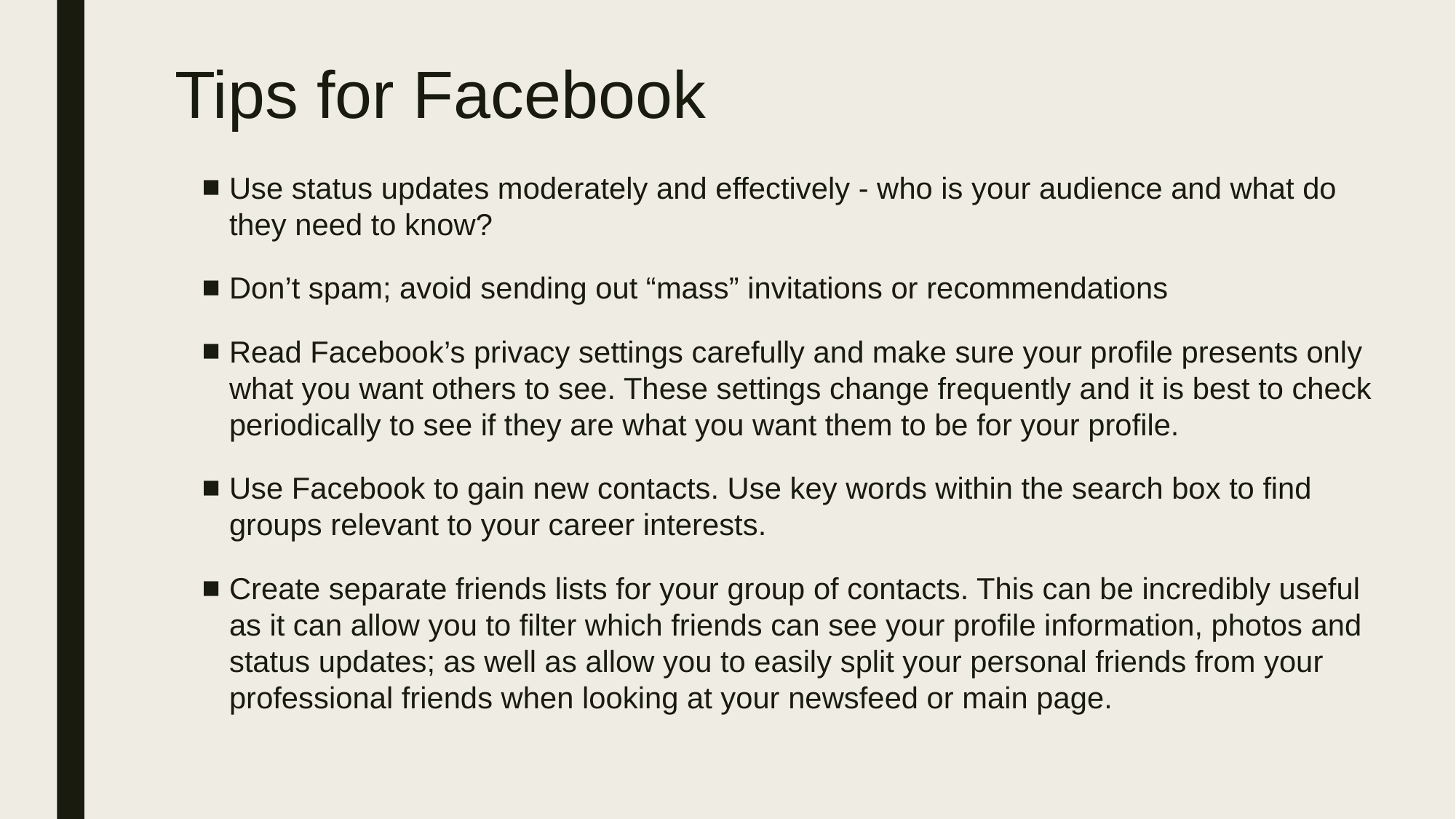

# Tips for Facebook
Use status updates moderately and effectively - who is your audience and what do they need to know?
Don’t spam; avoid sending out “mass” invitations or recommendations
Read Facebook’s privacy settings carefully and make sure your profile presents only what you want others to see. These settings change frequently and it is best to check periodically to see if they are what you want them to be for your profile.
Use Facebook to gain new contacts. Use key words within the search box to find groups relevant to your career interests.
Create separate friends lists for your group of contacts. This can be incredibly useful as it can allow you to filter which friends can see your profile information, photos and status updates; as well as allow you to easily split your personal friends from your professional friends when looking at your newsfeed or main page.